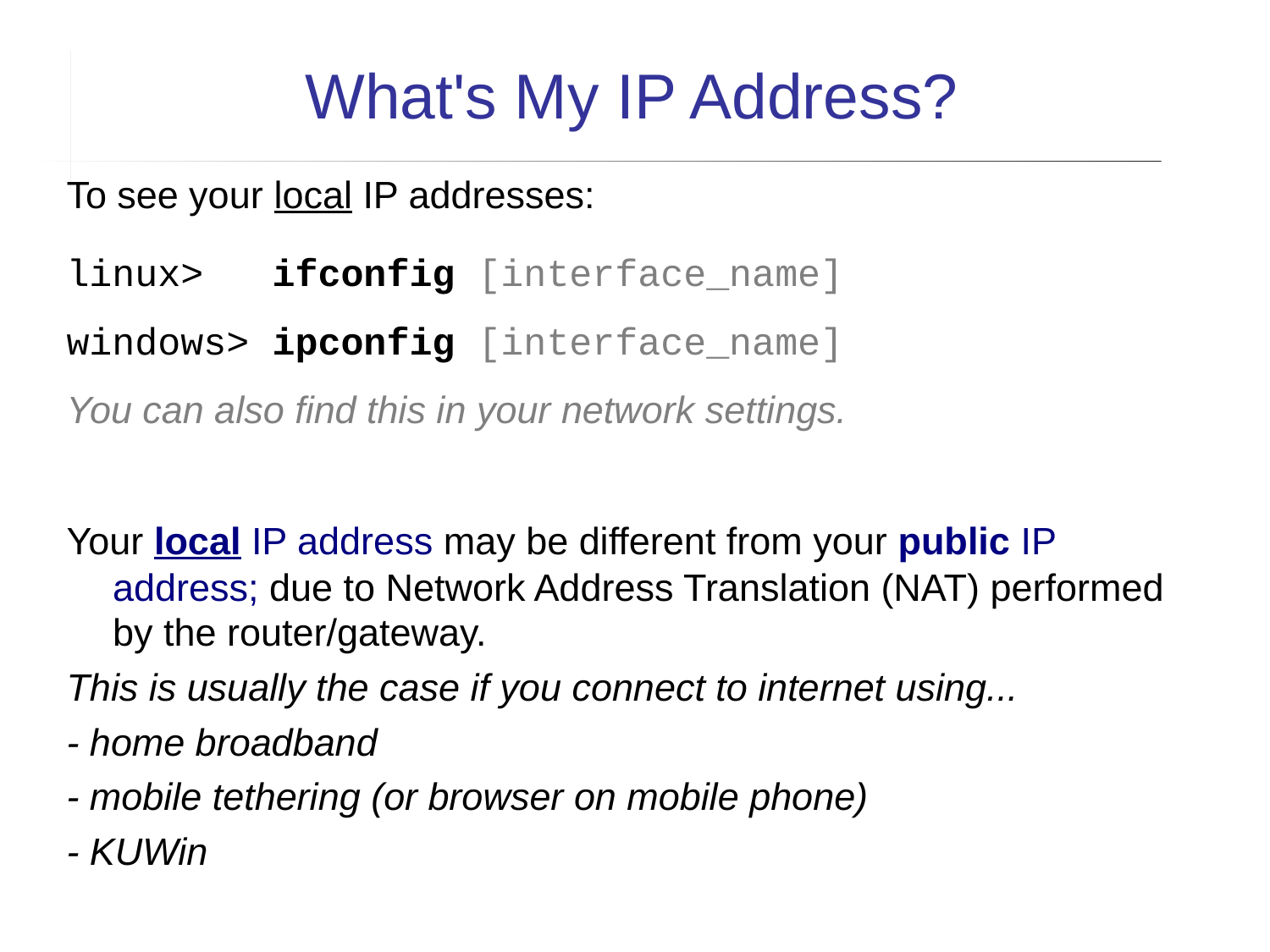

What's My IP Address?
To see your local IP addresses:
linux>   ifconfig [interface_name]
windows> ipconfig [interface_name]
You can also find this in your network settings.

Your local IP address may be different from your public IP address; due to Network Address Translation (NAT) performed by the router/gateway.
This is usually the case if you connect to internet using...
- home broadband
- mobile tethering (or browser on mobile phone)
- KUWin